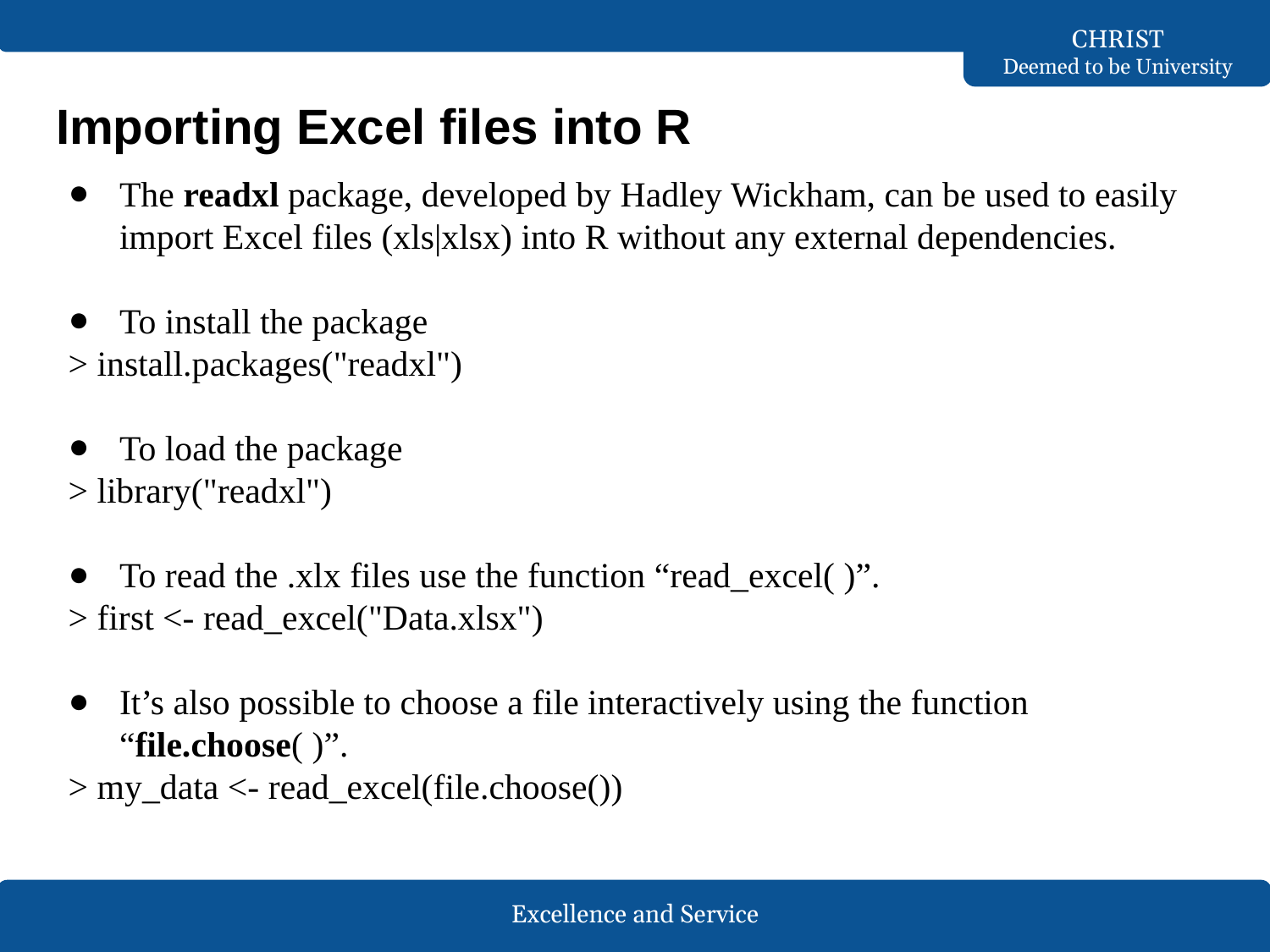

# Importing Excel files into R
The readxl package, developed by Hadley Wickham, can be used to easily import Excel files (xls|xlsx) into R without any external dependencies.

To install the package
> install.packages("readxl")

To load the package
> library("readxl")

To read the .xlx files use the function “read_excel( )”.
> first <- read_excel("Data.xlsx")

It’s also possible to choose a file interactively using the function “file.choose( )”.
> my_data <- read_excel(file.choose())